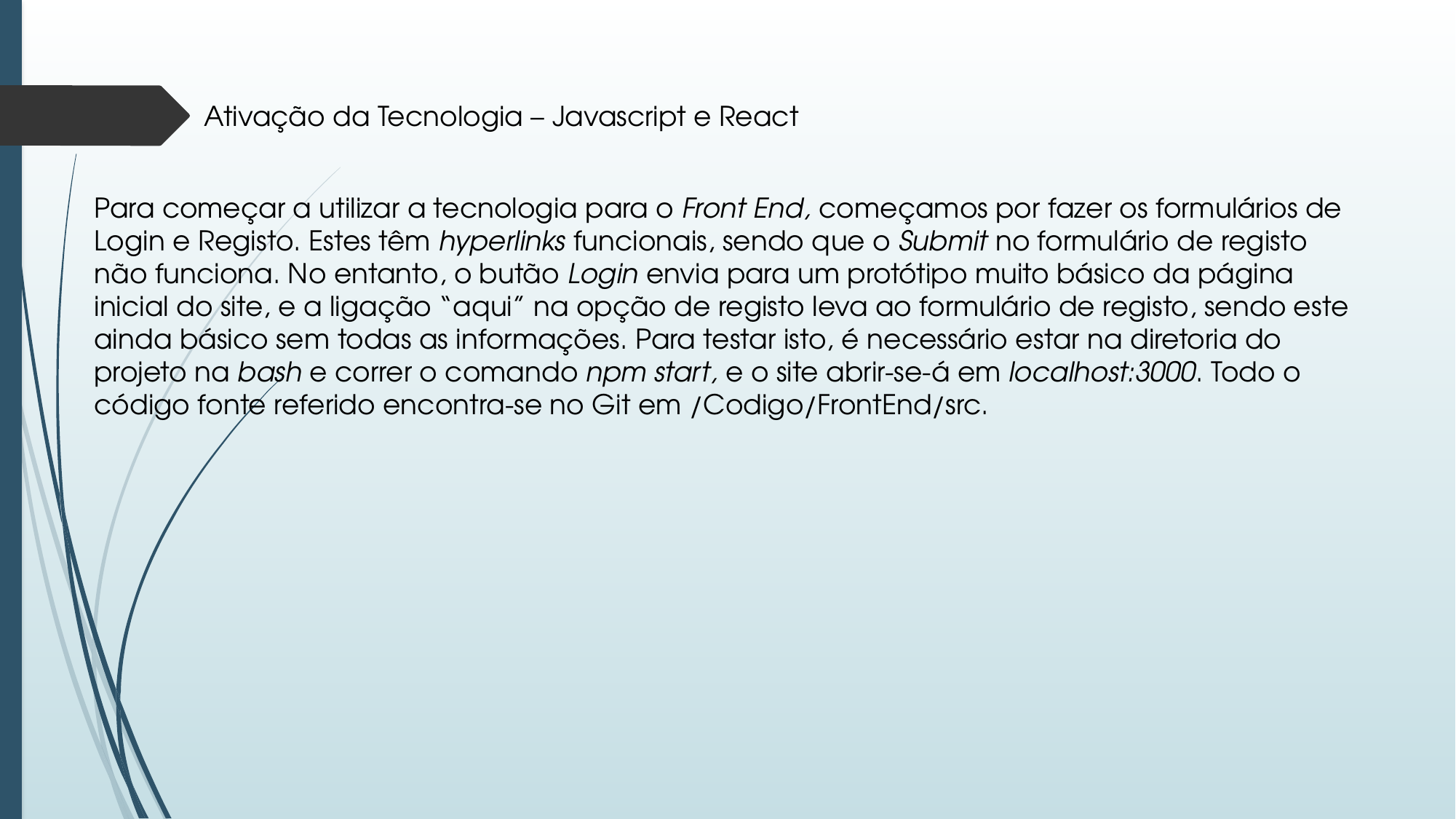

Ativação da Tecnologia – Javascript e React
Para começar a utilizar a tecnologia para o Front End, começamos por fazer os formulários de Login e Registo. Estes têm hyperlinks funcionais, sendo que o Submit no formulário de registo não funciona. No entanto, o butão Login envia para um protótipo muito básico da página inicial do site, e a ligação “aqui” na opção de registo leva ao formulário de registo, sendo este ainda básico sem todas as informações. Para testar isto, é necessário estar na diretoria do projeto na bash e correr o comando npm start, e o site abrir-se-á em localhost:3000. Todo o código fonte referido encontra-se no Git em /Codigo/FrontEnd/src.